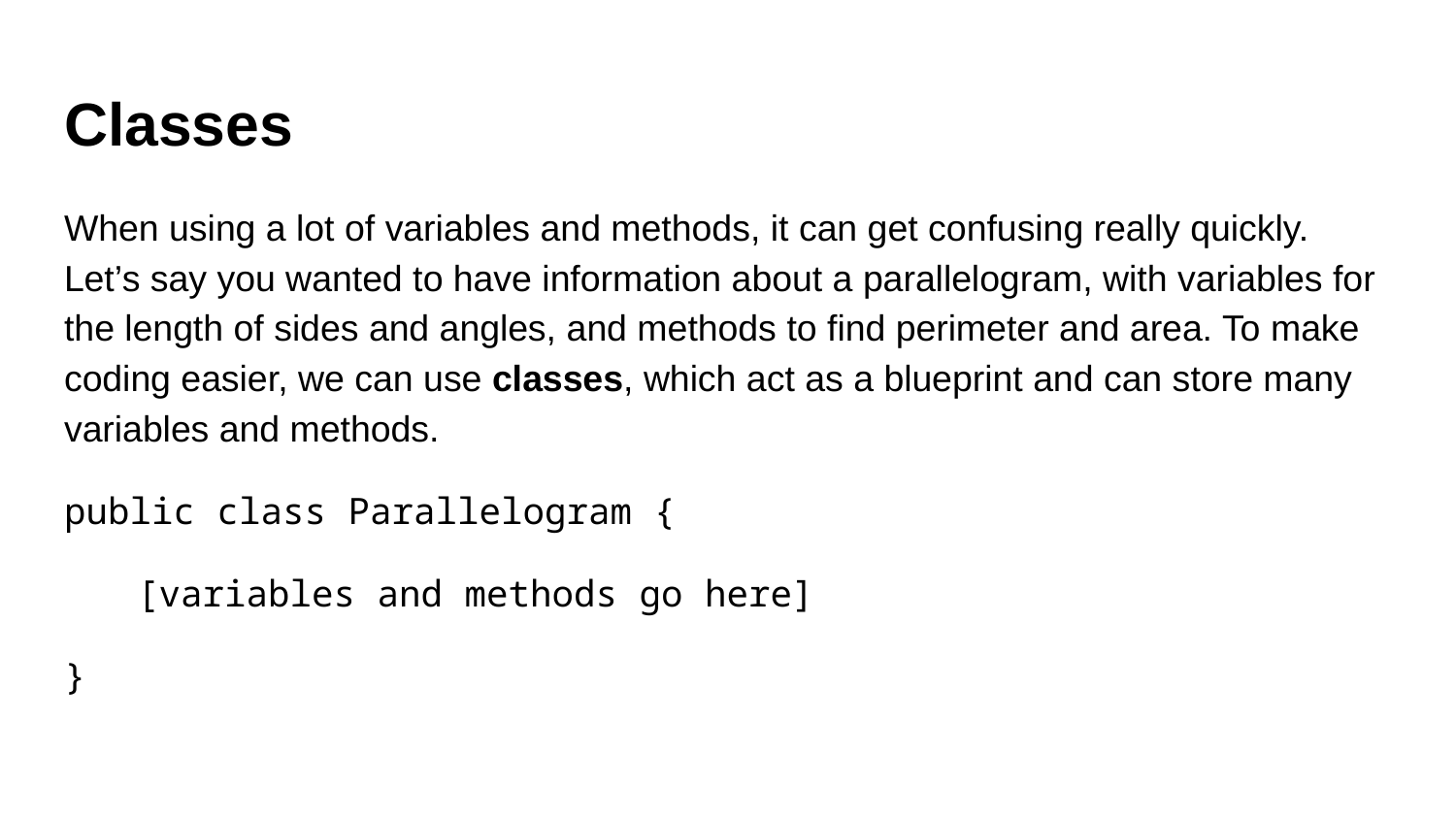

# Classes
When using a lot of variables and methods, it can get confusing really quickly. Let’s say you wanted to have information about a parallelogram, with variables for the length of sides and angles, and methods to find perimeter and area. To make coding easier, we can use classes, which act as a blueprint and can store many variables and methods.
public class Parallelogram {
[variables and methods go here]
}